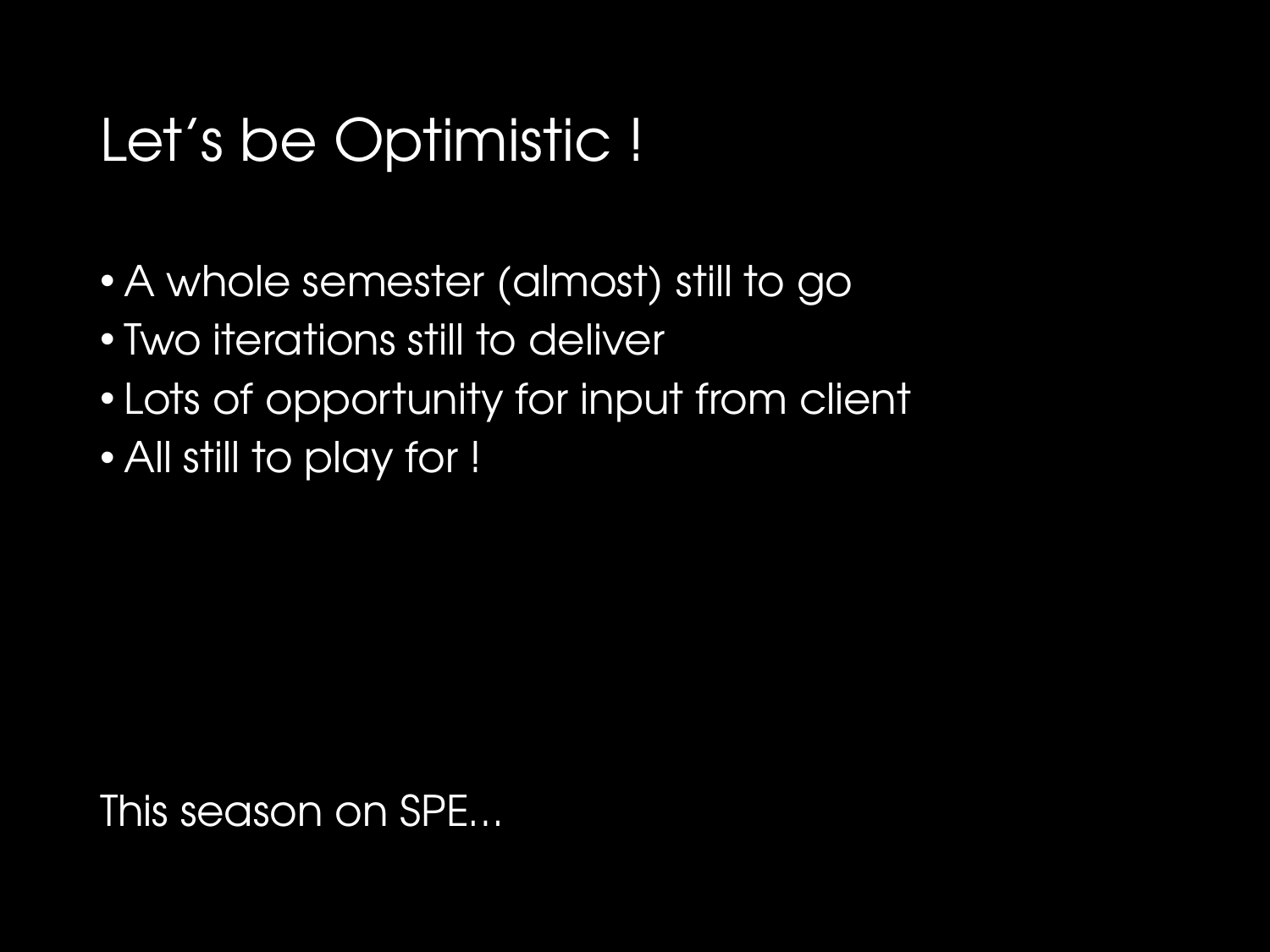

# Let’s be Optimistic !
A whole semester (almost) still to go
Two iterations still to deliver
Lots of opportunity for input from client
All still to play for !

This season on SPE…